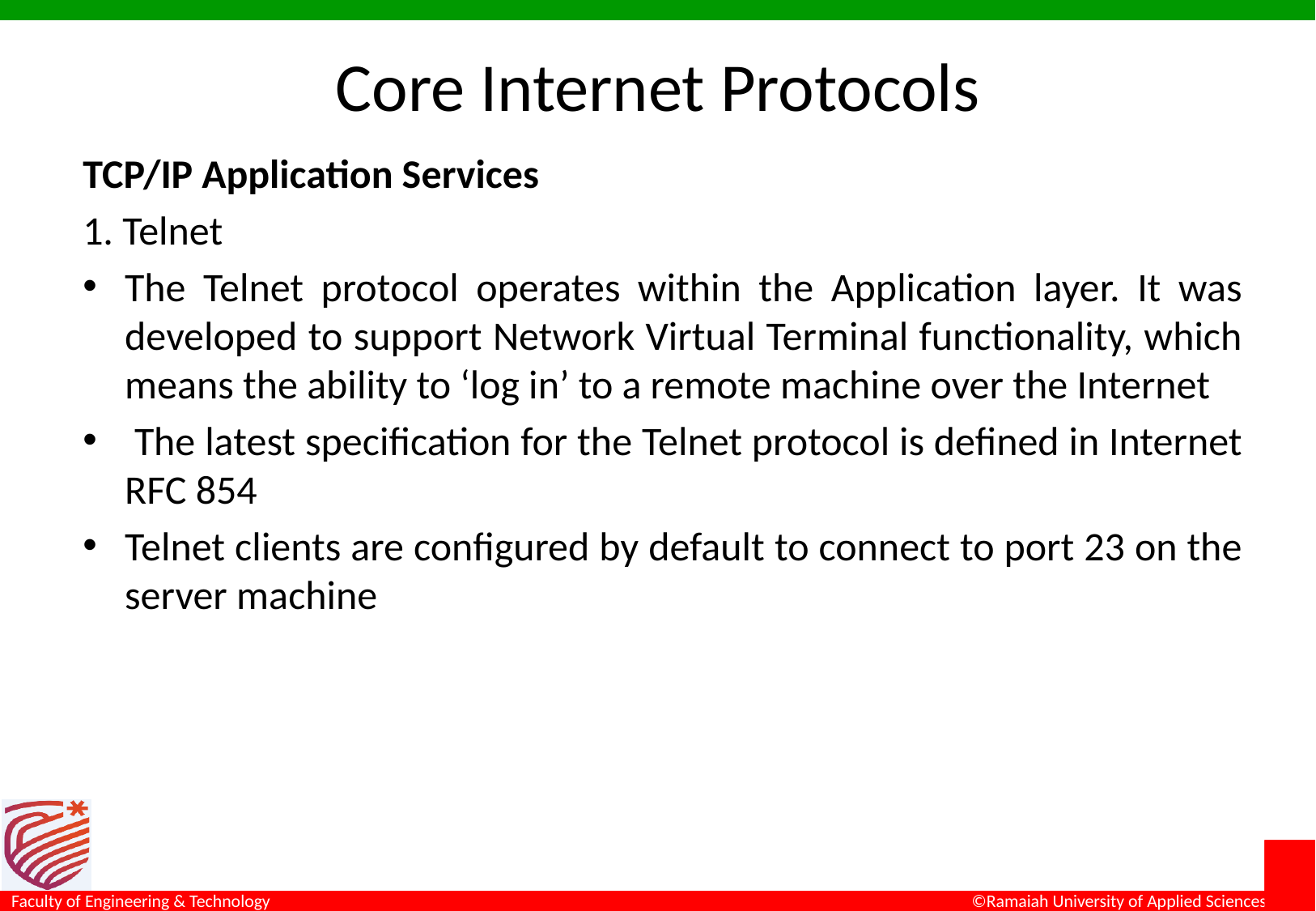

# Core Internet Protocols
TCP/IP Application Services
1. Telnet
The Telnet protocol operates within the Application layer. It was developed to support Network Virtual Terminal functionality, which means the ability to ‘log in’ to a remote machine over the Internet
 The latest specification for the Telnet protocol is defined in Internet RFC 854
Telnet clients are configured by default to connect to port 23 on the server machine